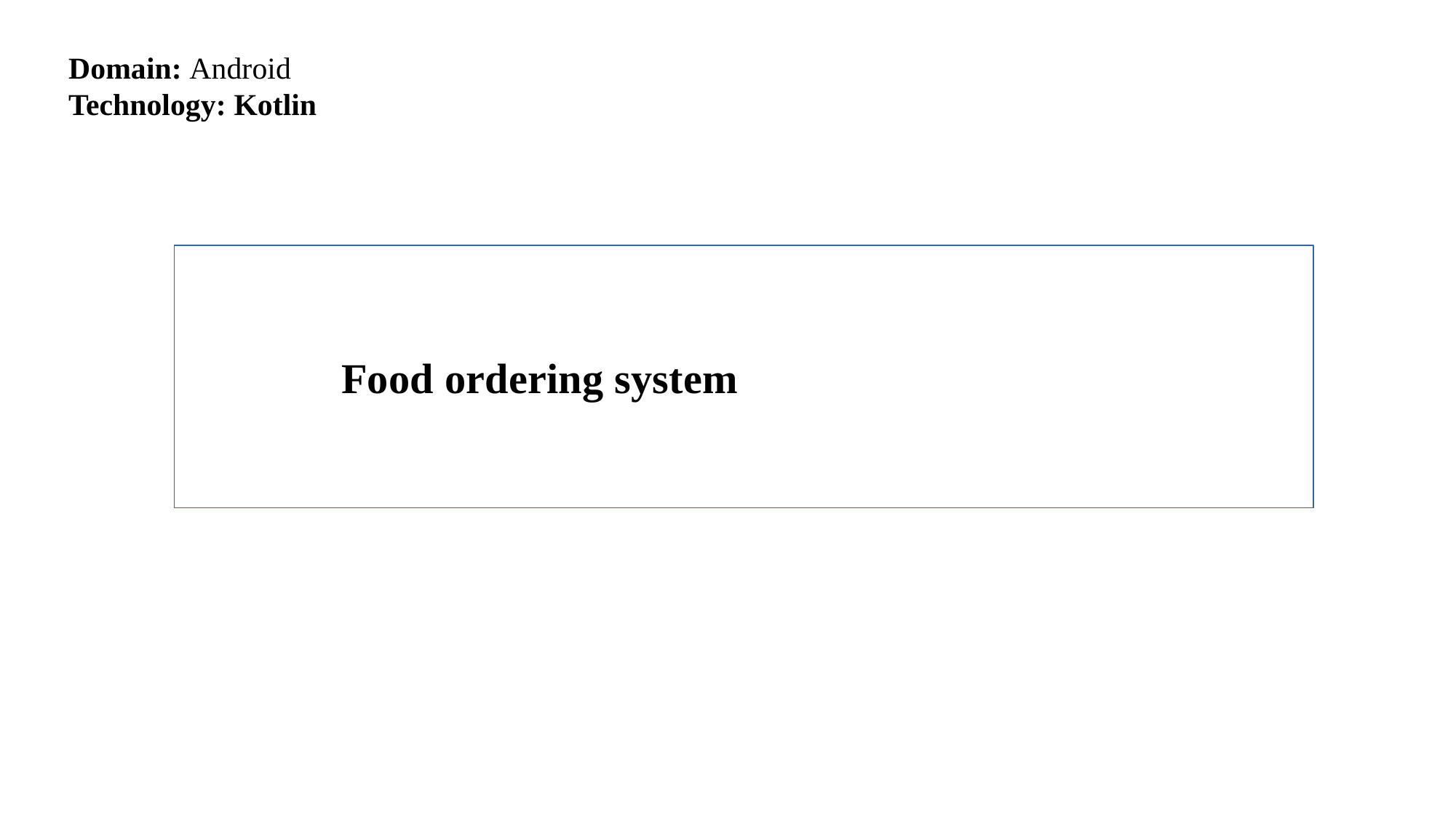

Domain: Android
Technology: Kotlin

  Food ordering system